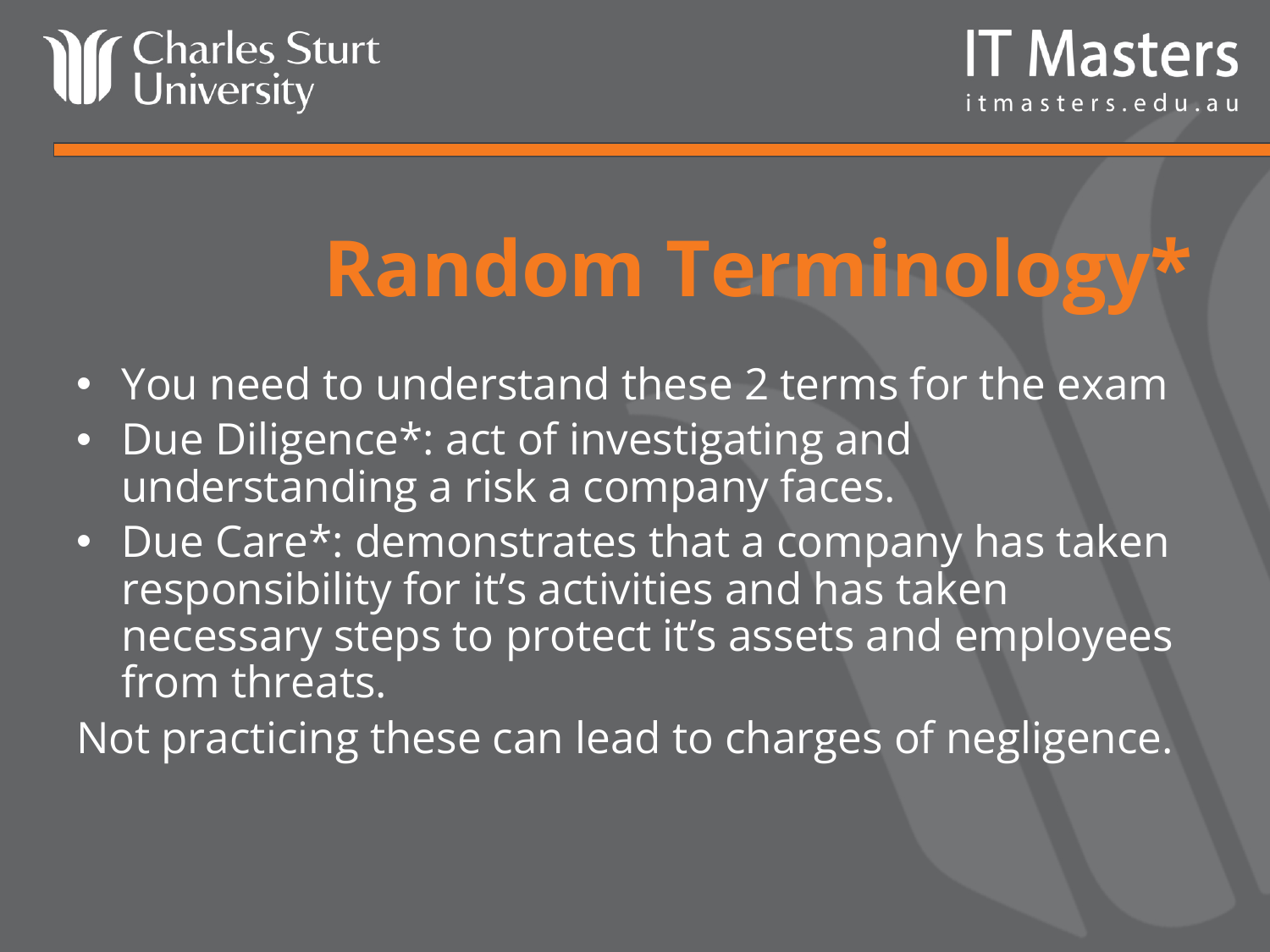

# Random Terminology*
You need to understand these 2 terms for the exam
Due Diligence*: act of investigating and understanding a risk a company faces.
Due Care*: demonstrates that a company has taken responsibility for it’s activities and has taken necessary steps to protect it’s assets and employees from threats.
Not practicing these can lead to charges of negligence.